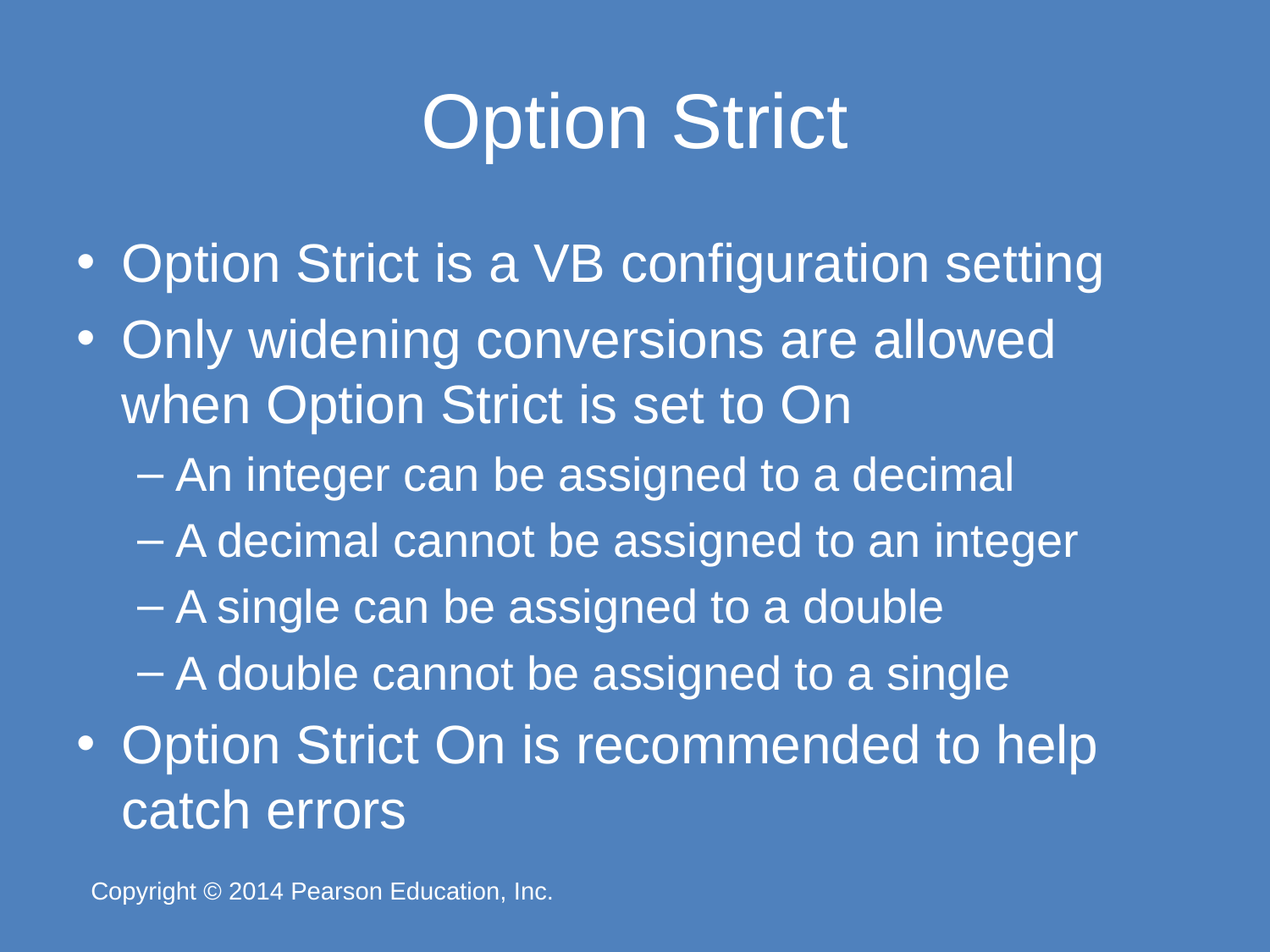

# Option Strict
Option Strict is a VB configuration setting
Only widening conversions are allowed when Option Strict is set to On
An integer can be assigned to a decimal
A decimal cannot be assigned to an integer
A single can be assigned to a double
A double cannot be assigned to a single
Option Strict On is recommended to help catch errors